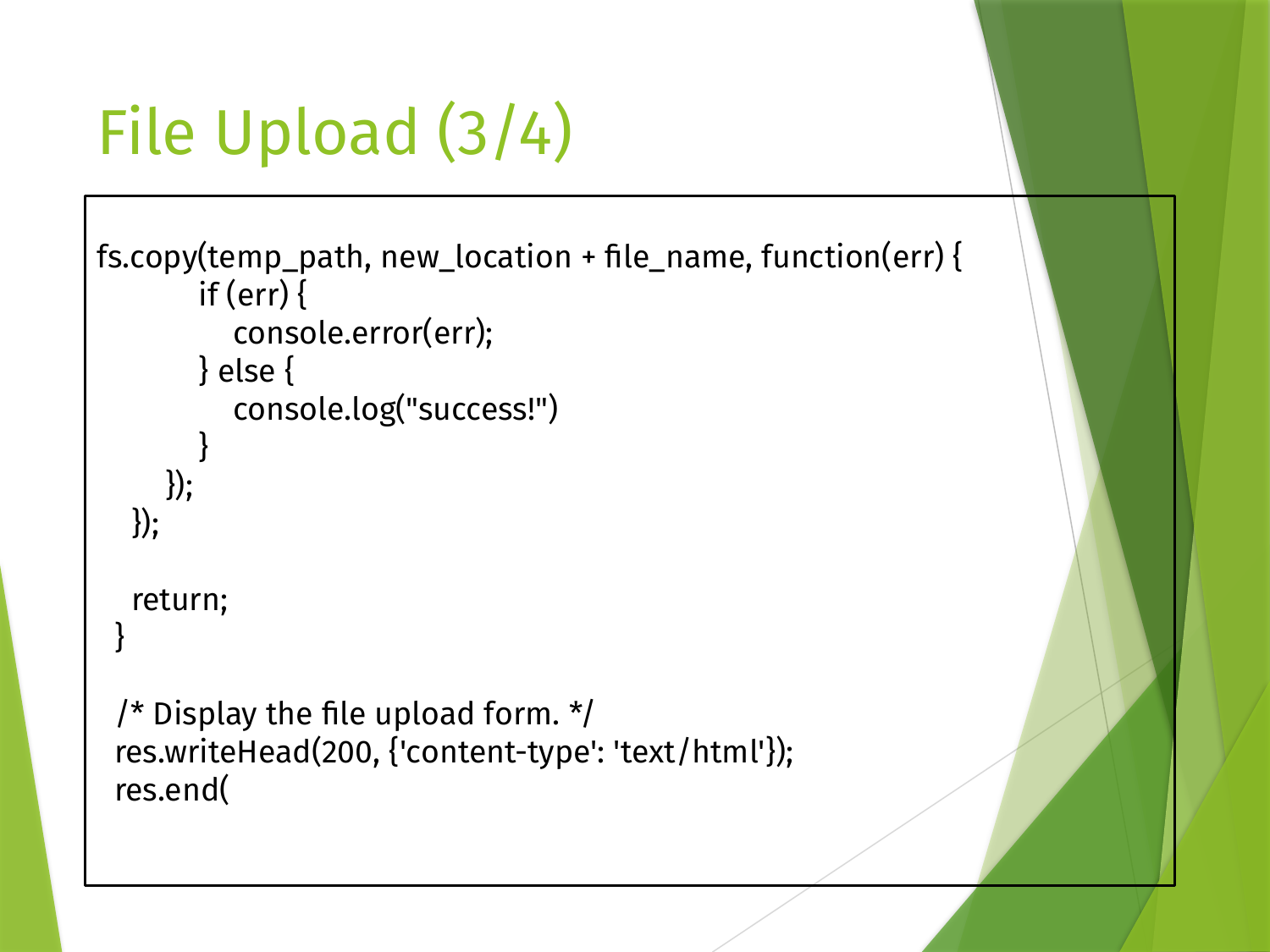

# File Upload (3/4)
fs.copy(temp_path, new_location + file_name, function(err) {
            if (err) {
                console.error(err);
            } else {
                console.log("success!")
            }
        });
    });

    return;
  }

  /* Display the file upload form. */
  res.writeHead(200, {'content-type': 'text/html'});
  res.end(